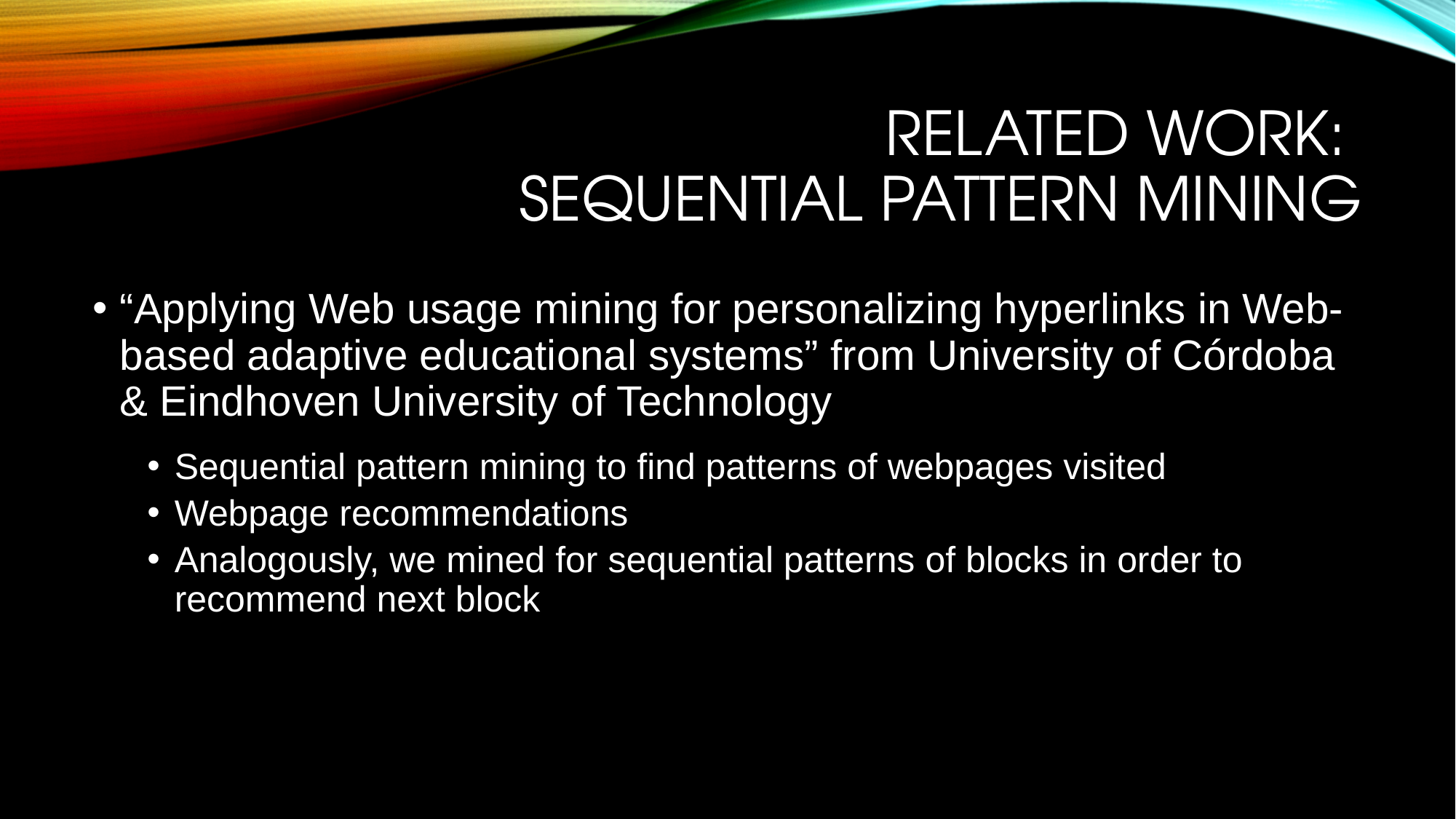

# Related Work: Sequential Pattern Mining

“Applying Web usage mining for personalizing hyperlinks in Web-based adaptive educational systems” from University of Córdoba & Eindhoven University of Technology
Sequential pattern mining to find patterns of webpages visited
Webpage recommendations
Analogously, we mined for sequential patterns of blocks in order to recommend next block